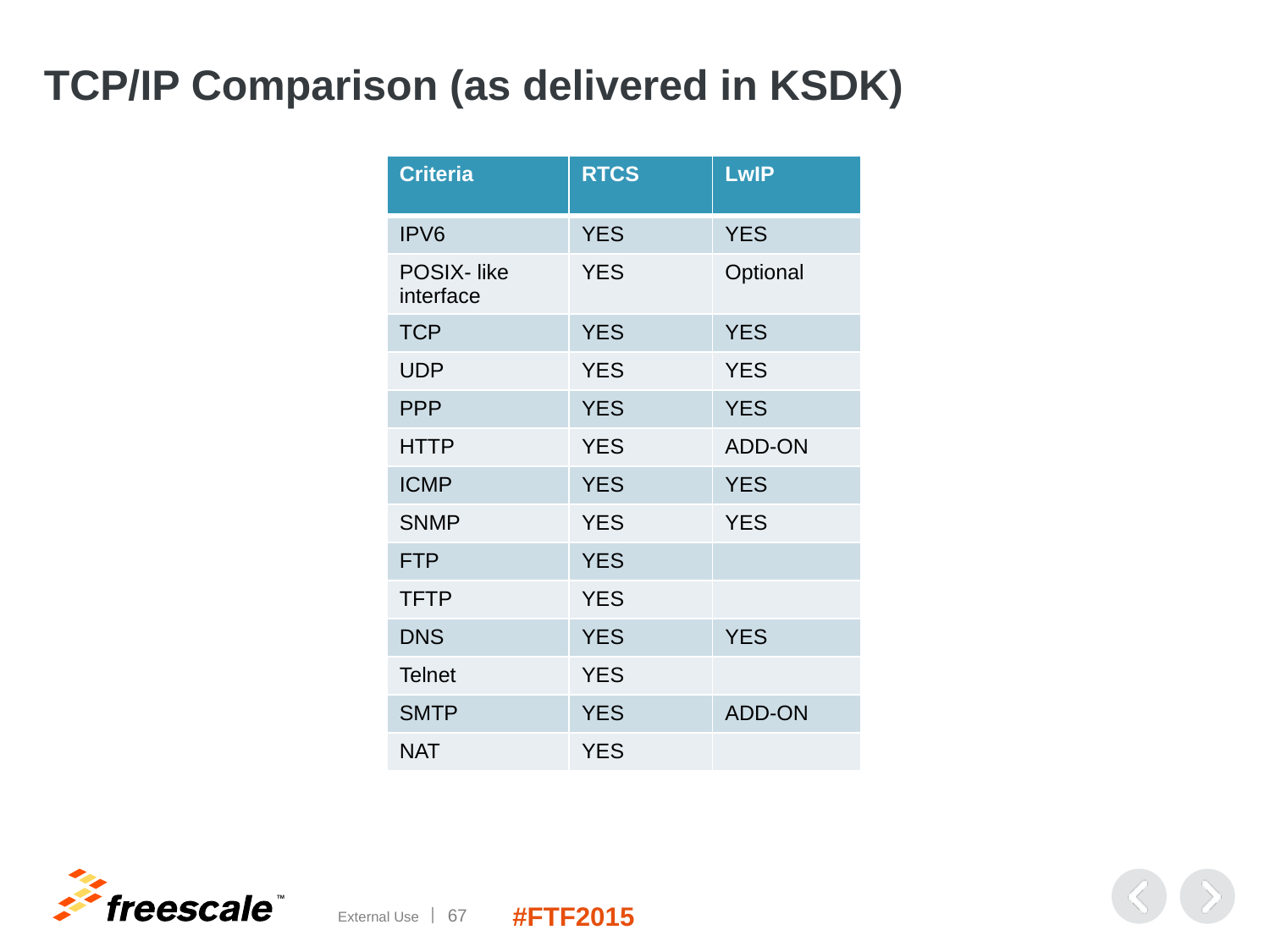

# TCP/IP Comparison (as delivered in KSDK)
| Criteria | RTCS | LwIP |
| --- | --- | --- |
| IPV6 | YES | YES |
| POSIX- like interface | YES | Optional |
| TCP | YES | YES |
| UDP | YES | YES |
| PPP | YES | YES |
| HTTP | YES | ADD-ON |
| ICMP | YES | YES |
| SNMP | YES | YES |
| FTP | YES |  |
| TFTP | YES |  |
| DNS | YES | YES |
| Telnet | YES |  |
| SMTP | YES | ADD-ON |
| NAT | YES |  |